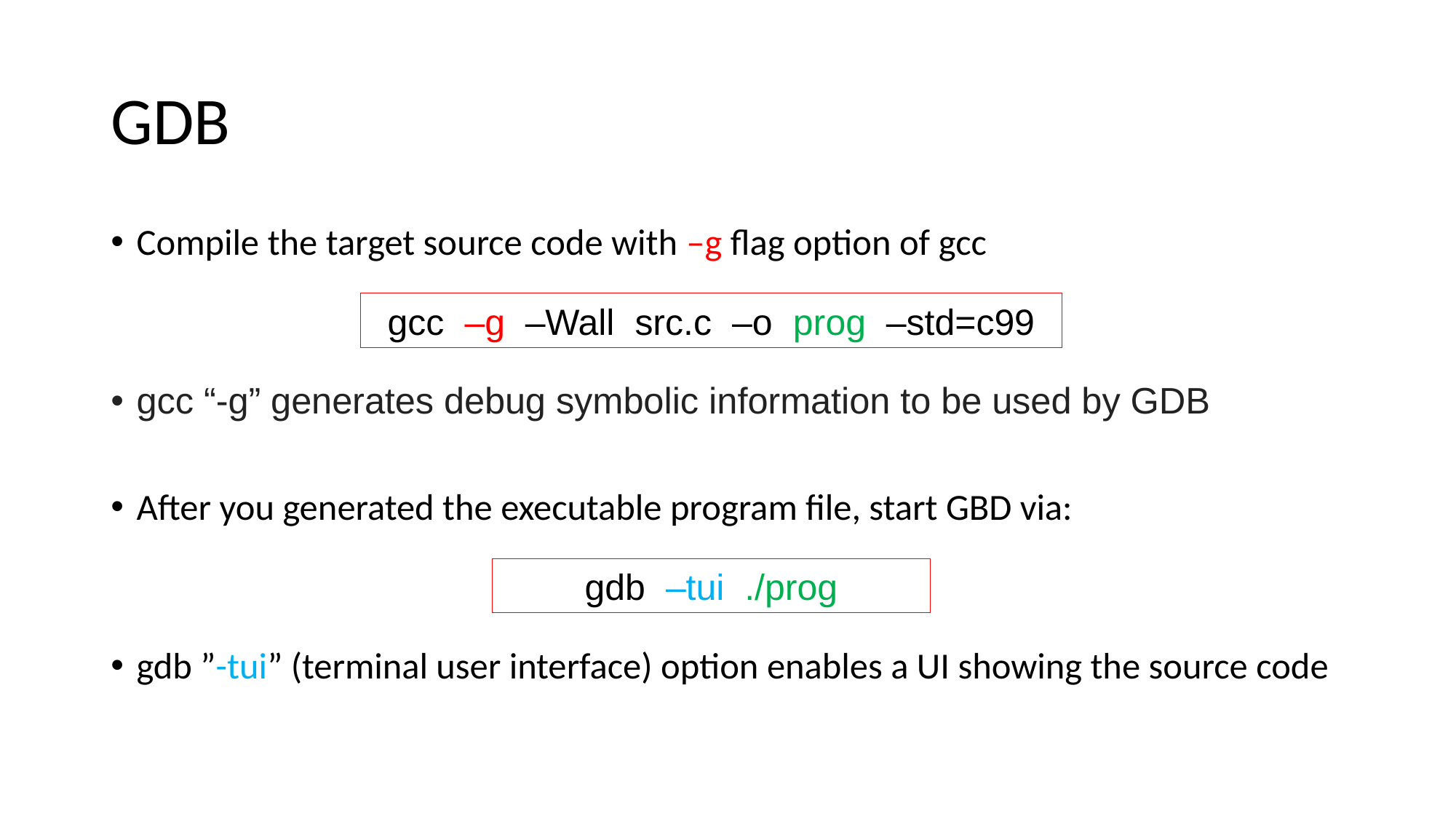

# GDB
Compile the target source code with –g flag option of gcc

gcc “-g” generates debug symbolic information to be used by GDB

After you generated the executable program file, start GBD via:

gdb ”-tui” (terminal user interface) option enables a UI showing the source code
gcc  –g  –Wall  src.c  –o  prog  –std=c99
gdb  –tui  ./prog